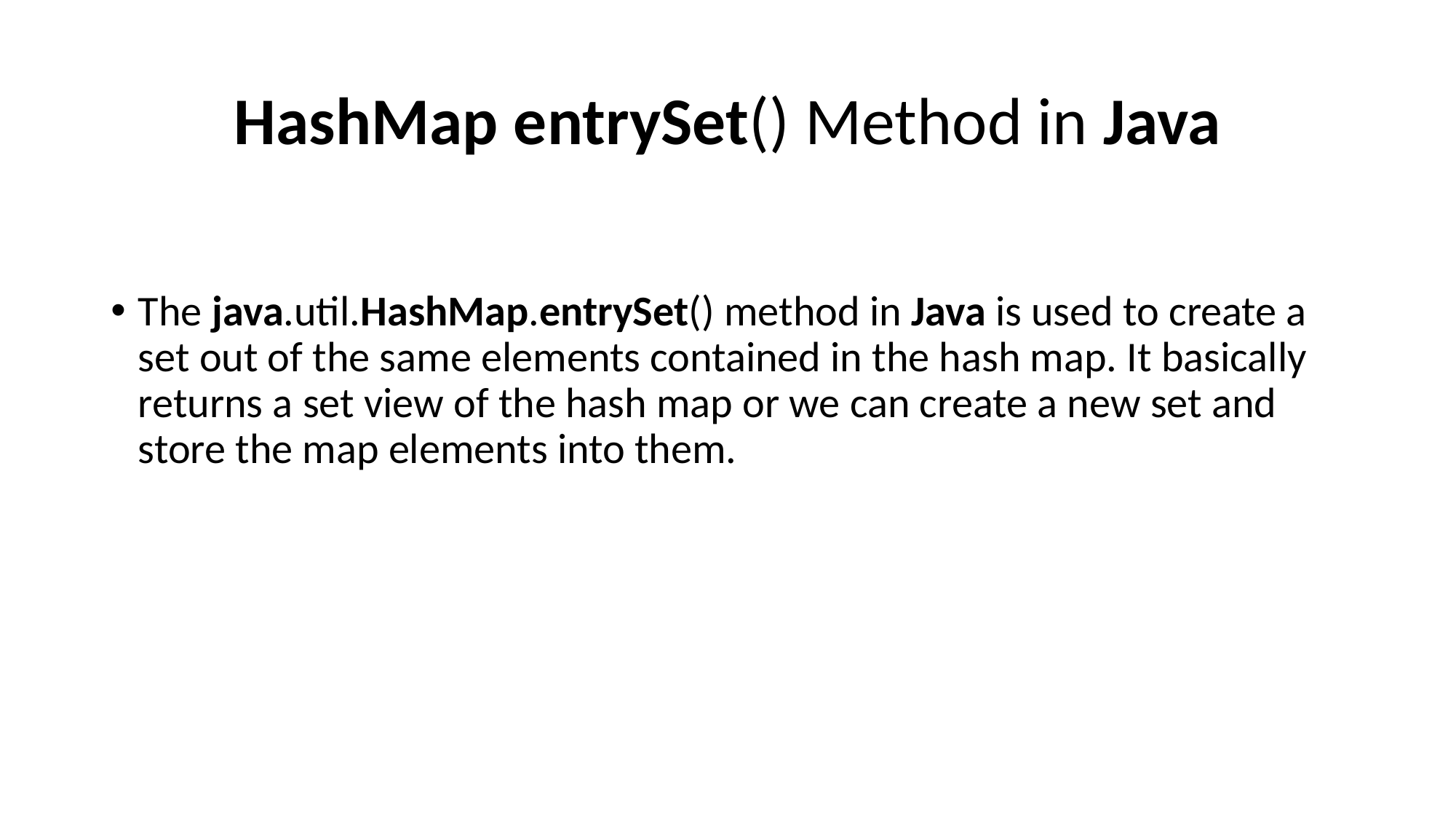

# HashMap entrySet() Method in Java

The java.util.HashMap.entrySet() method in Java is used to create a set out of the same elements contained in the hash map. It basically returns a set view of the hash map or we can create a new set and store the map elements into them.